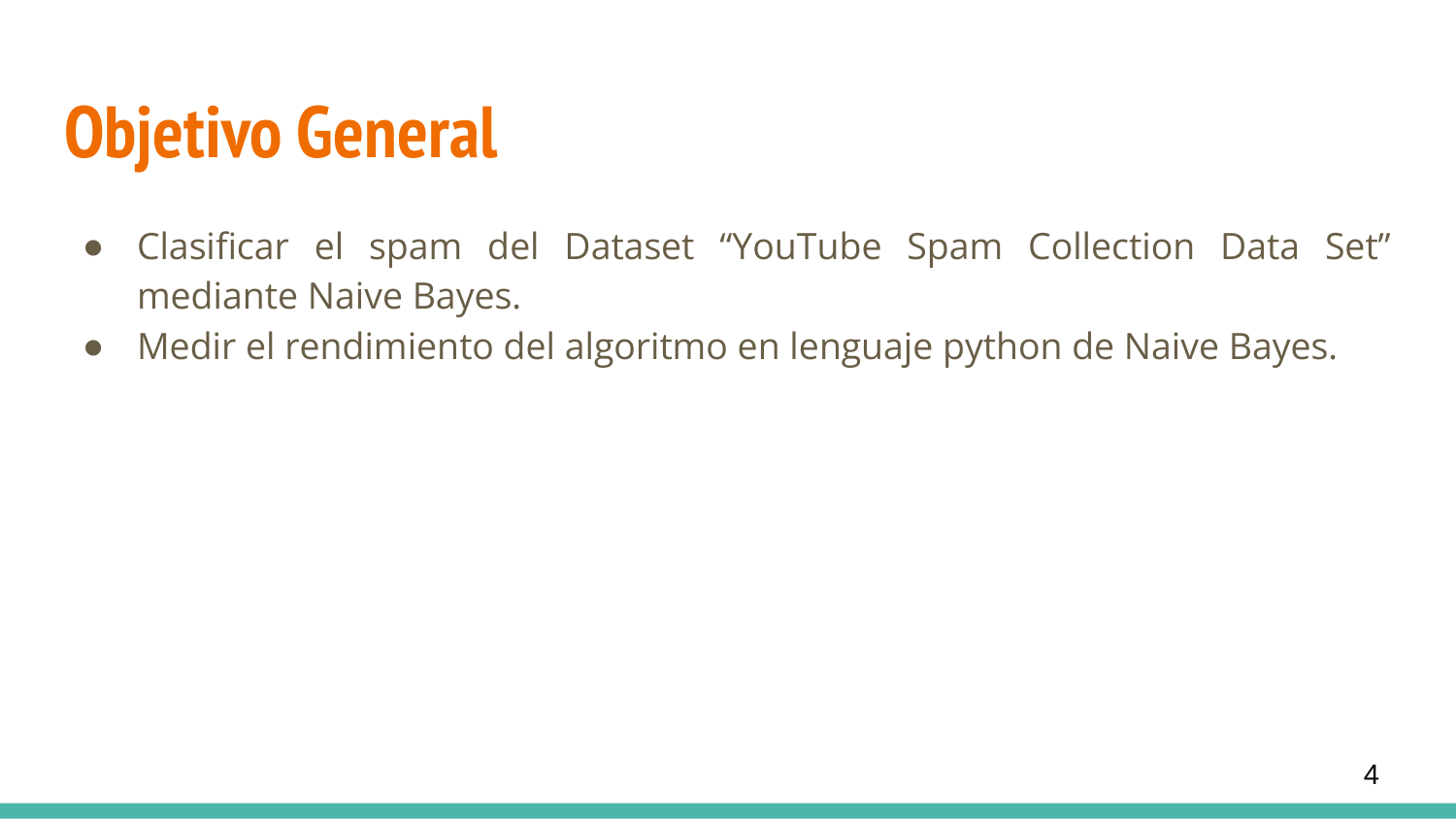

# Objetivo General
Clasificar el spam del Dataset “YouTube Spam Collection Data Set” mediante Naive Bayes.
Medir el rendimiento del algoritmo en lenguaje python de Naive Bayes.
4